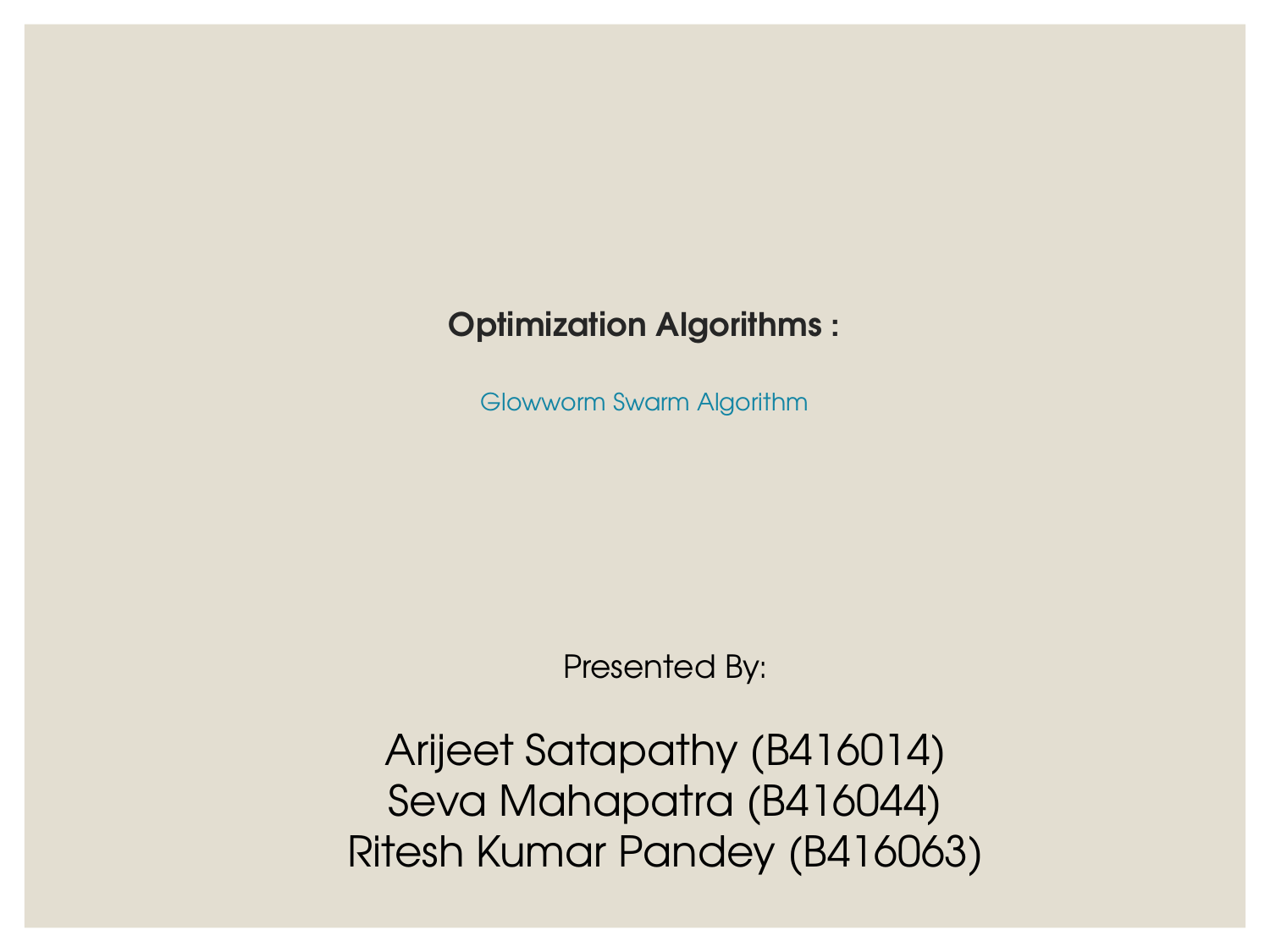

# Optimization Algorithms : Glowworm Swarm Algorithm
Presented By:

Arijeet Satapathy (B416014)
Seva Mahapatra (B416044)
Ritesh Kumar Pandey (B416063)